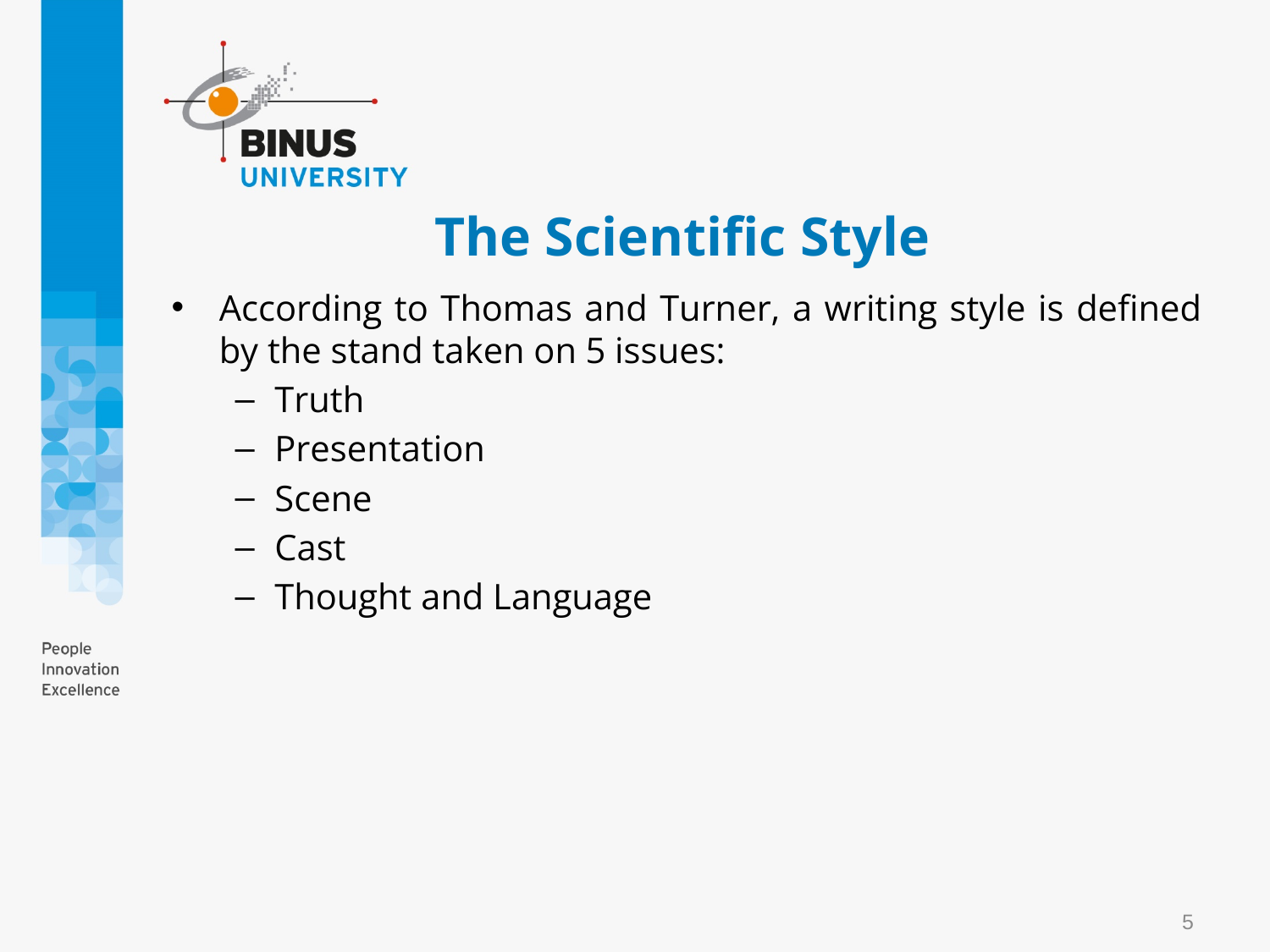

# The Scientific Style
According to Thomas and Turner, a writing style is defined by the stand taken on 5 issues:
Truth
Presentation
Scene
Cast
Thought and Language

5